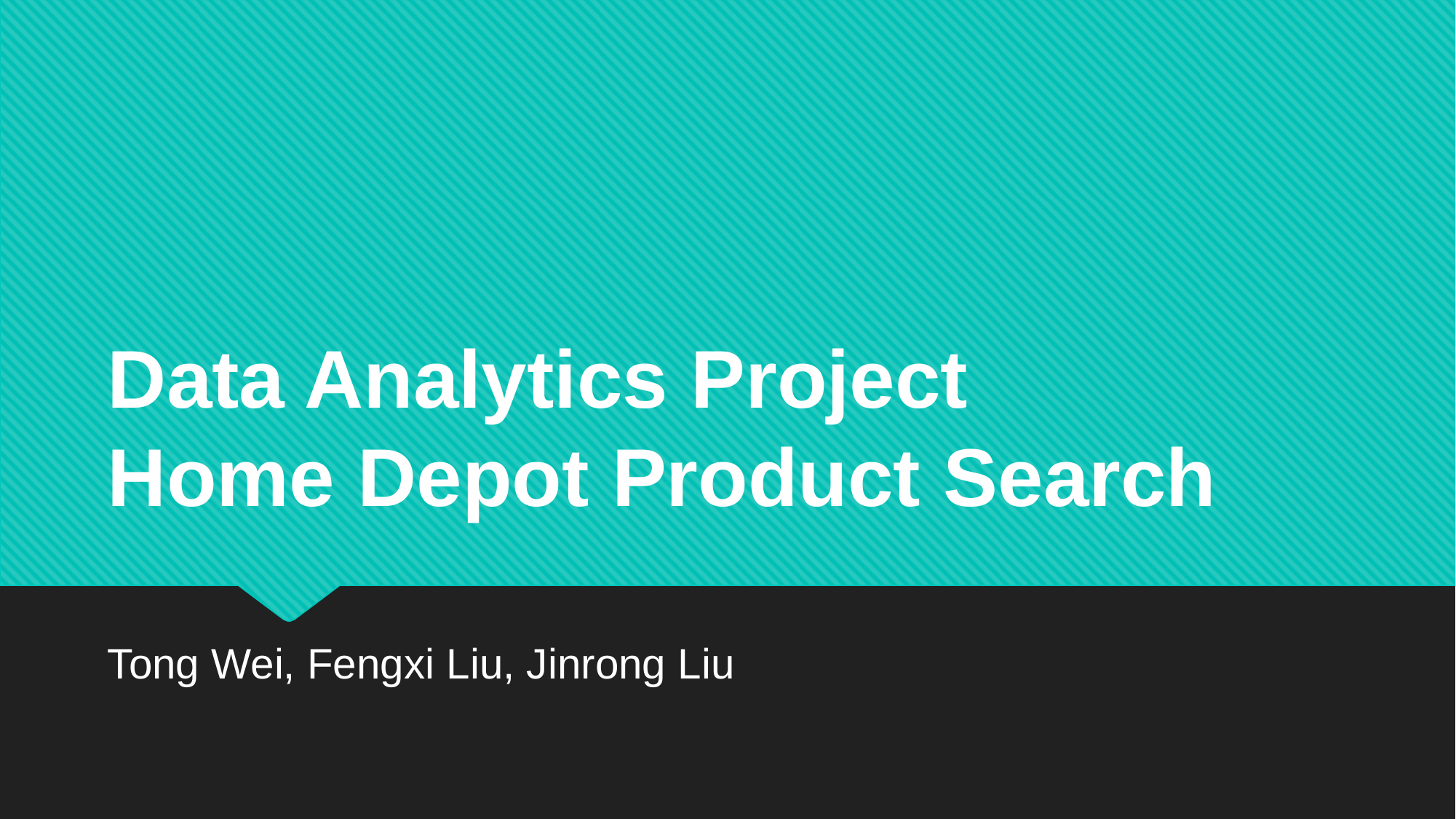

# Data Analytics Project Home Depot Product Search
Tong Wei, Fengxi Liu, Jinrong Liu